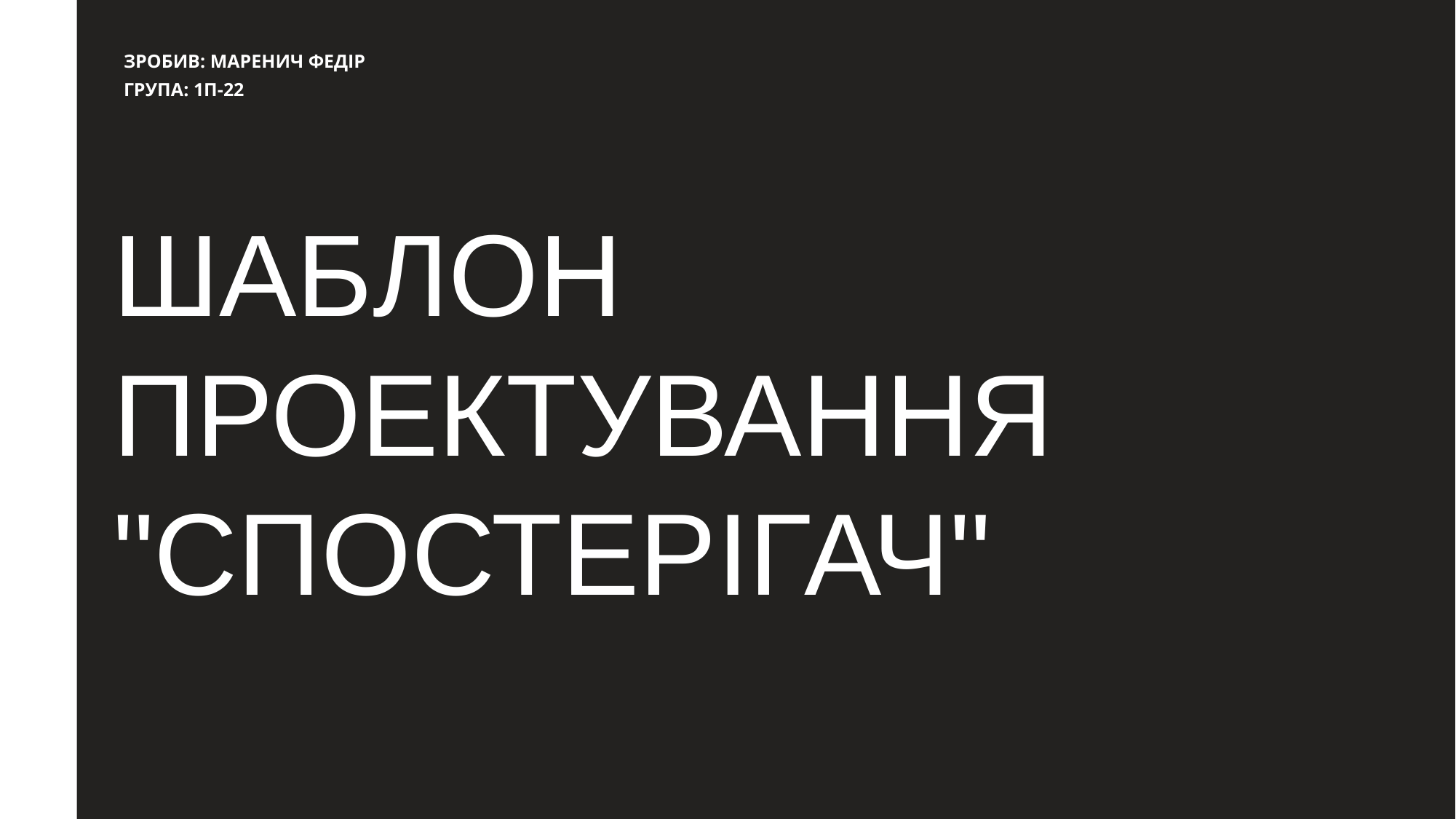

ЗРОБИВ: МАРЕНИЧ ФЕДІР
ГРУПА: 1П-22

# ШАБЛОН ПРОЕКТУВАННЯ "СПОСТЕРІГАЧ"